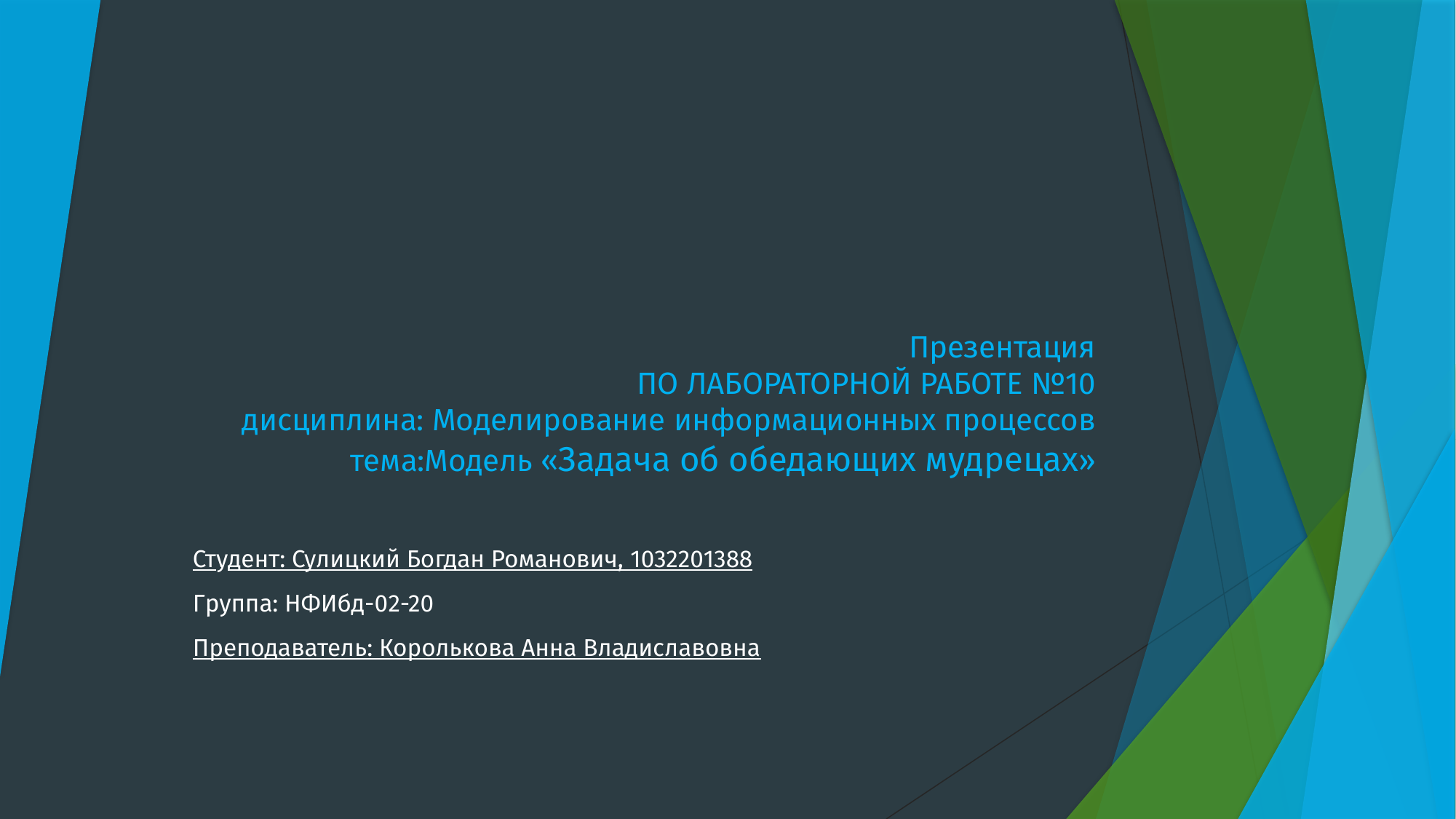

# Презентация ПО ЛАБОРАТОРНОЙ РАБОТЕ №10 дисциплина: Моделирование информационных процессов тема:Модель «Задача об обедающих мудрецах»
Студент: Сулицкий Богдан Романович, 1032201388
Группа: НФИбд-02-20
Преподаватель: Королькова Анна Владиславовна